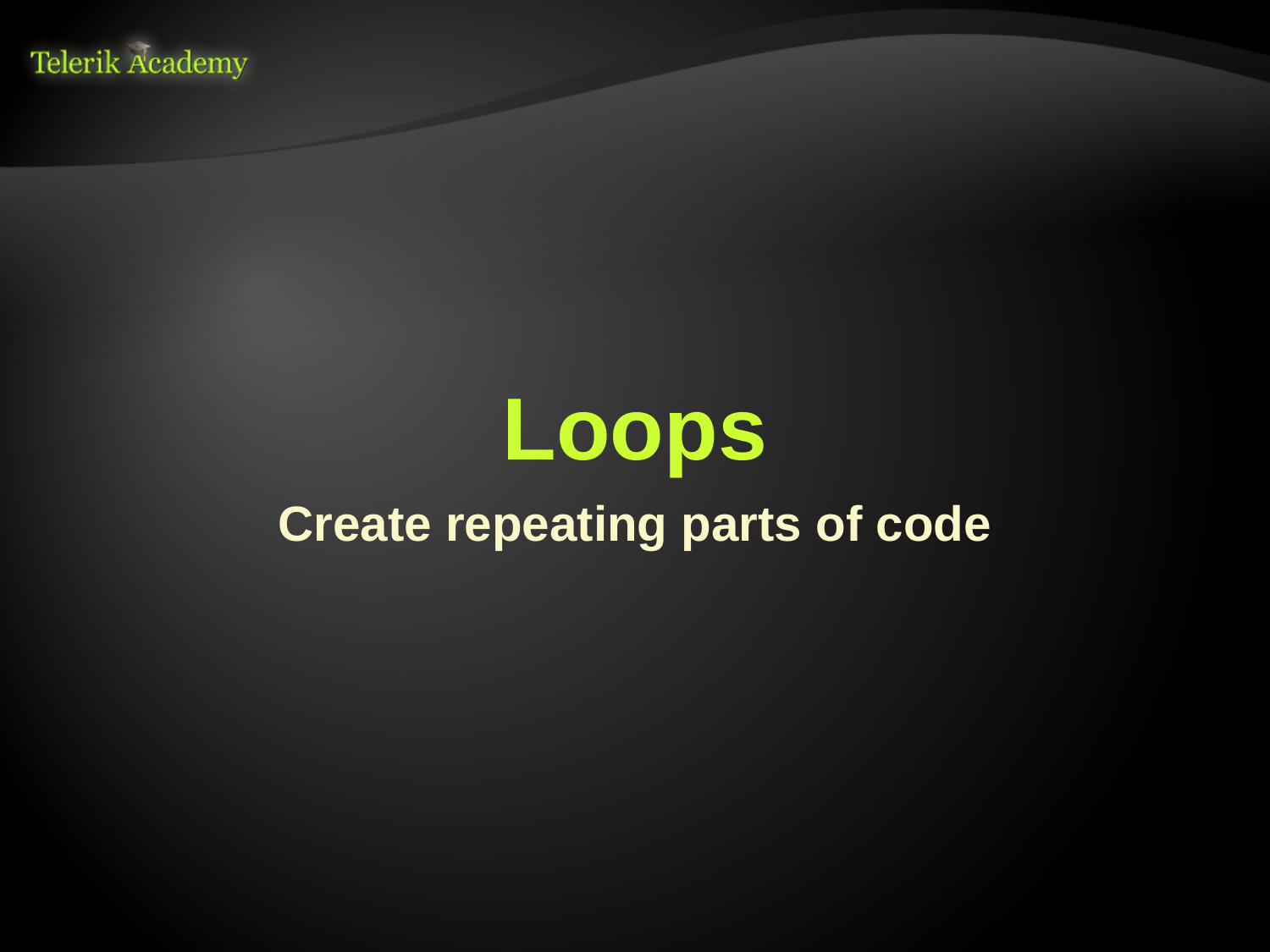

# Loops
Create repeating parts of code